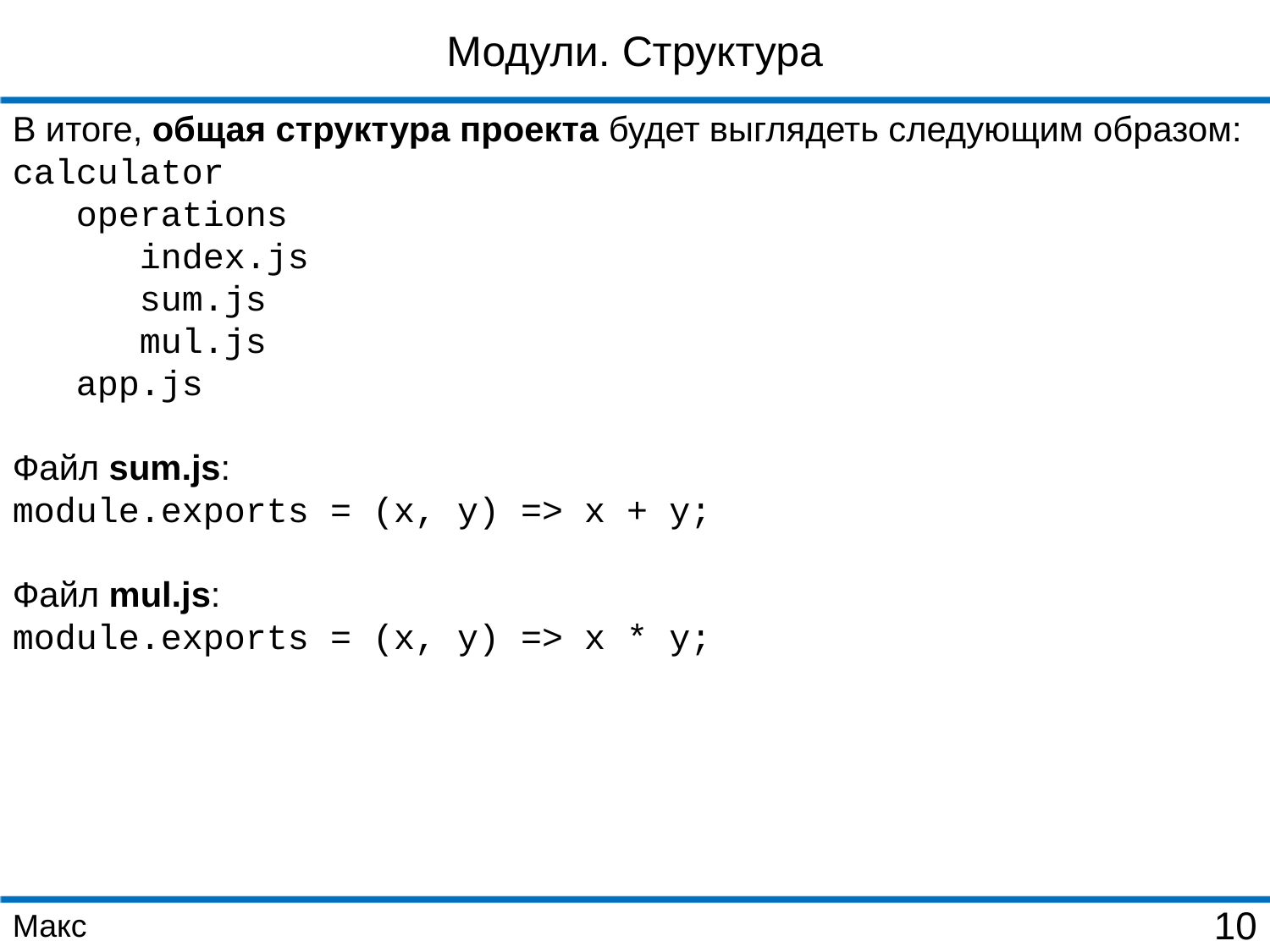

Модули. Структура
В итоге, общая структура проекта будет выглядеть следующим образом:
calculator
   operations
      index.js
      sum.js
      mul.js
   app.js

Файл sum.js:
module.exports = (x, y) => x + y;

Файл mul.js:
module.exports = (x, y) => x * y;
Макс
10